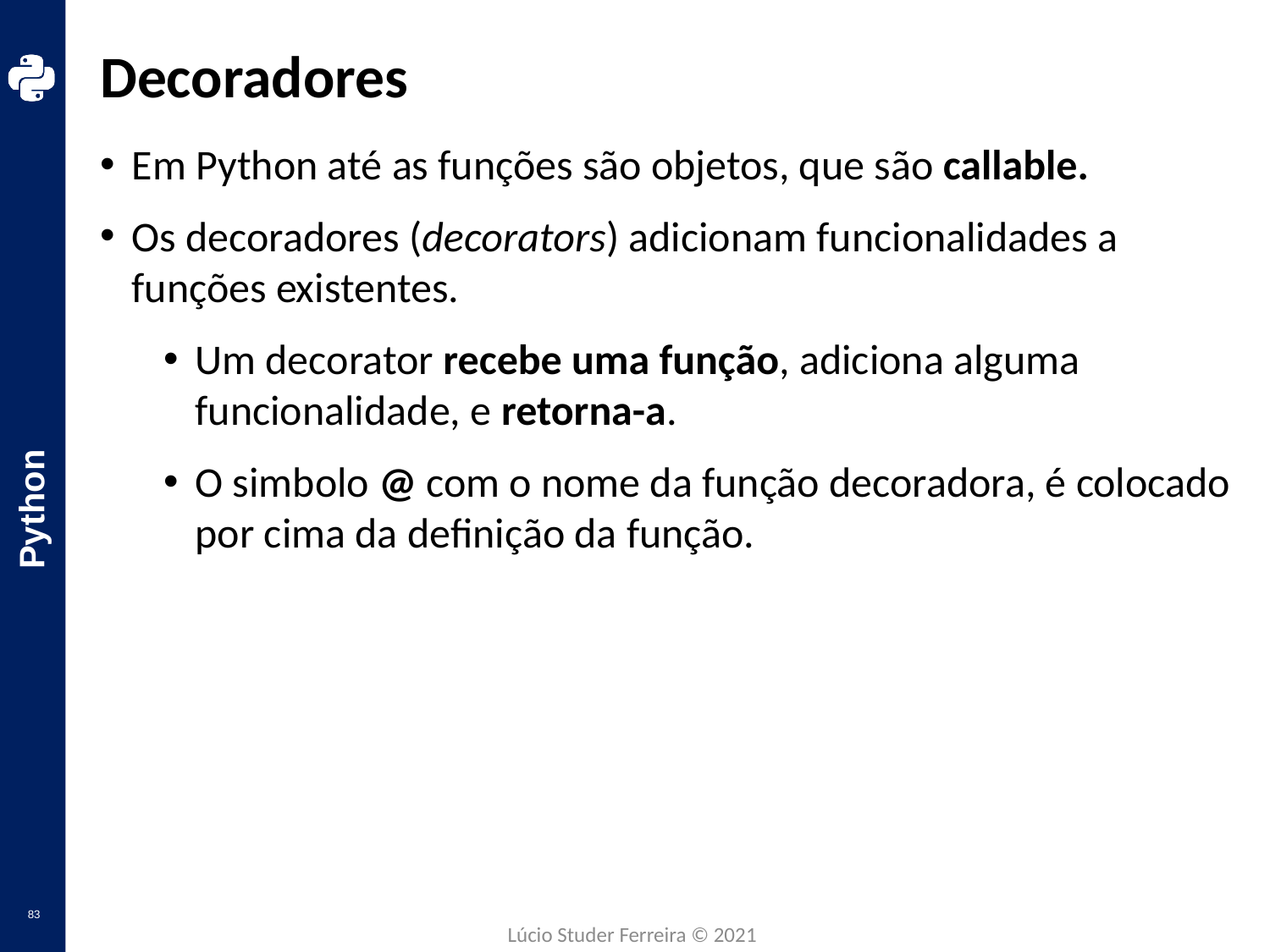

# Decoradores
Em Python até as funções são objetos, que são callable.
Os decoradores (decorators) adicionam funcionalidades a funções existentes.
Um decorator recebe uma função, adiciona alguma funcionalidade, e retorna-a.
O simbolo @ com o nome da função decoradora, é colocado por cima da definição da função.